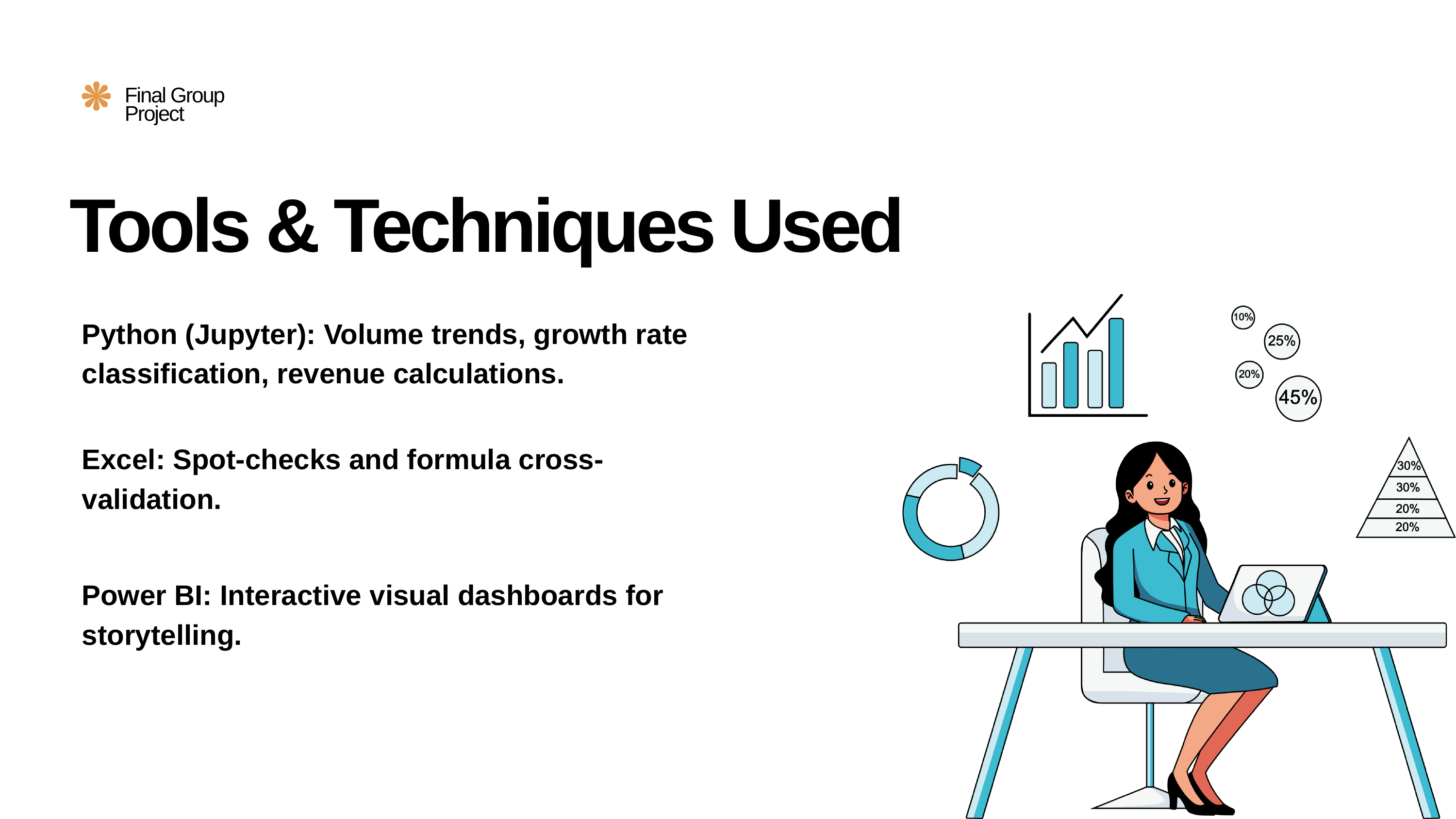

Final Group Project
Tools & Techniques Used

Python (Jupyter): Volume trends, growth rate classification, revenue calculations.
Excel: Spot-checks and formula cross-validation.

Power BI: Interactive visual dashboards for storytelling.